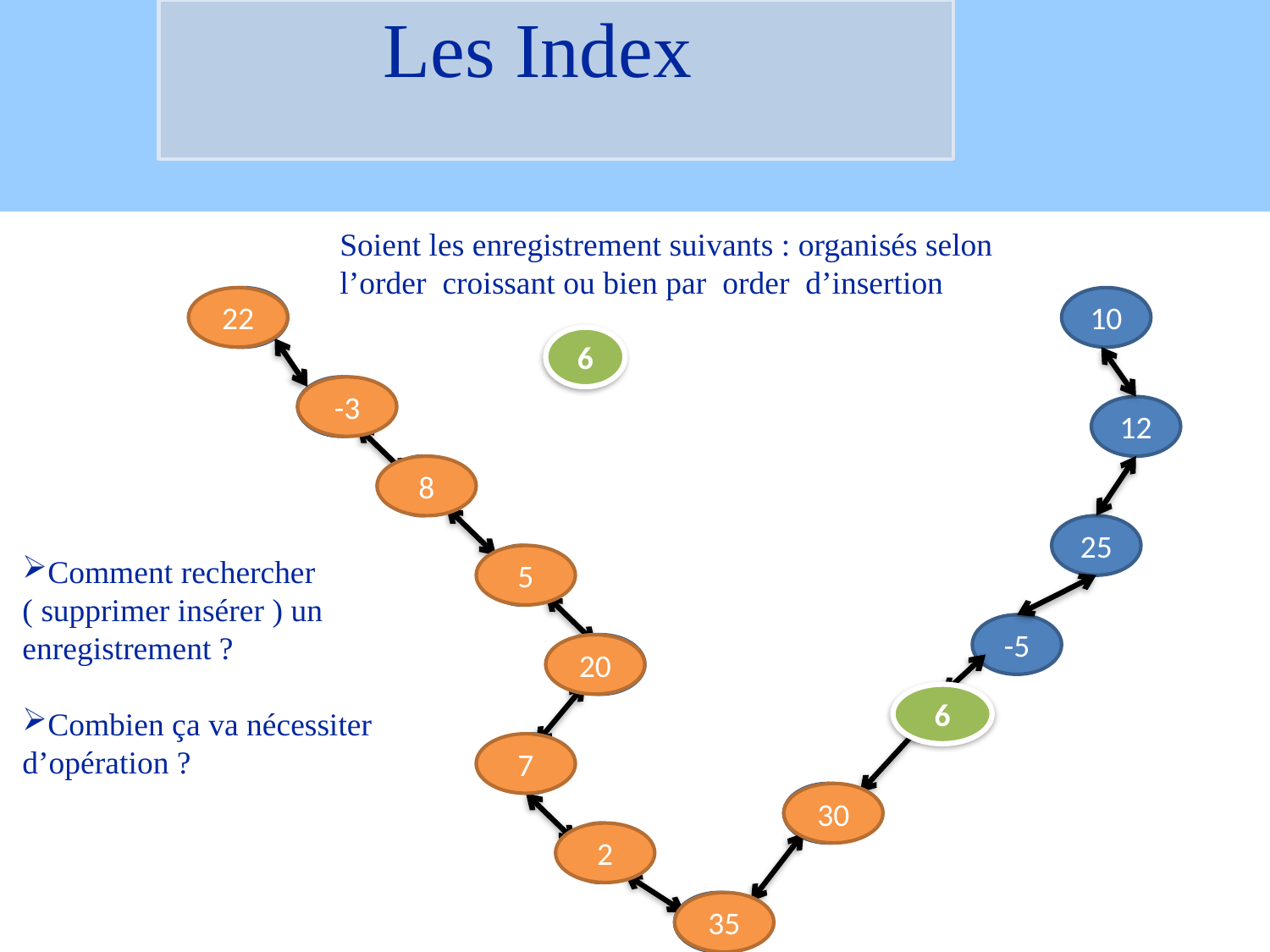

# Les Index
Soient les enregistrement suivants : organisés selon l’order  croissant ou bien par  order  d’insertion

22
22
10
6
-3
-3
12
8
8
25
Comment rechercher ( supprimer insérer ) un enregistrement ?

Combien ça va nécessiter d’opération ?

5
5
-5
20
20
6
6
7
7
30
30
2
2
35
35